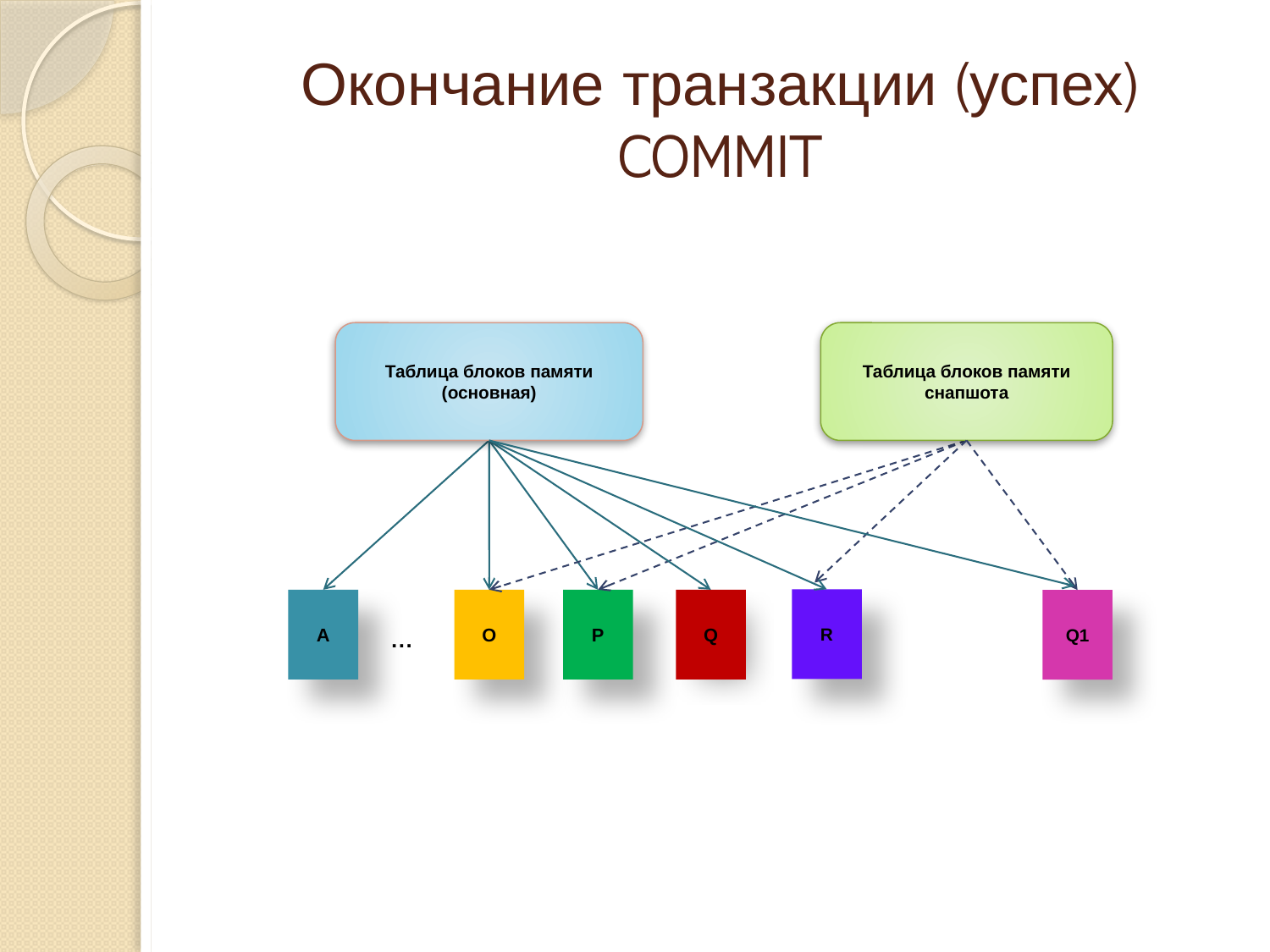

# Окончание транзакции (успех) COMMIT
Таблица блоков памяти (основная)
Таблица блоков памяти снапшота
R
A
O
P
Q
Q1
…